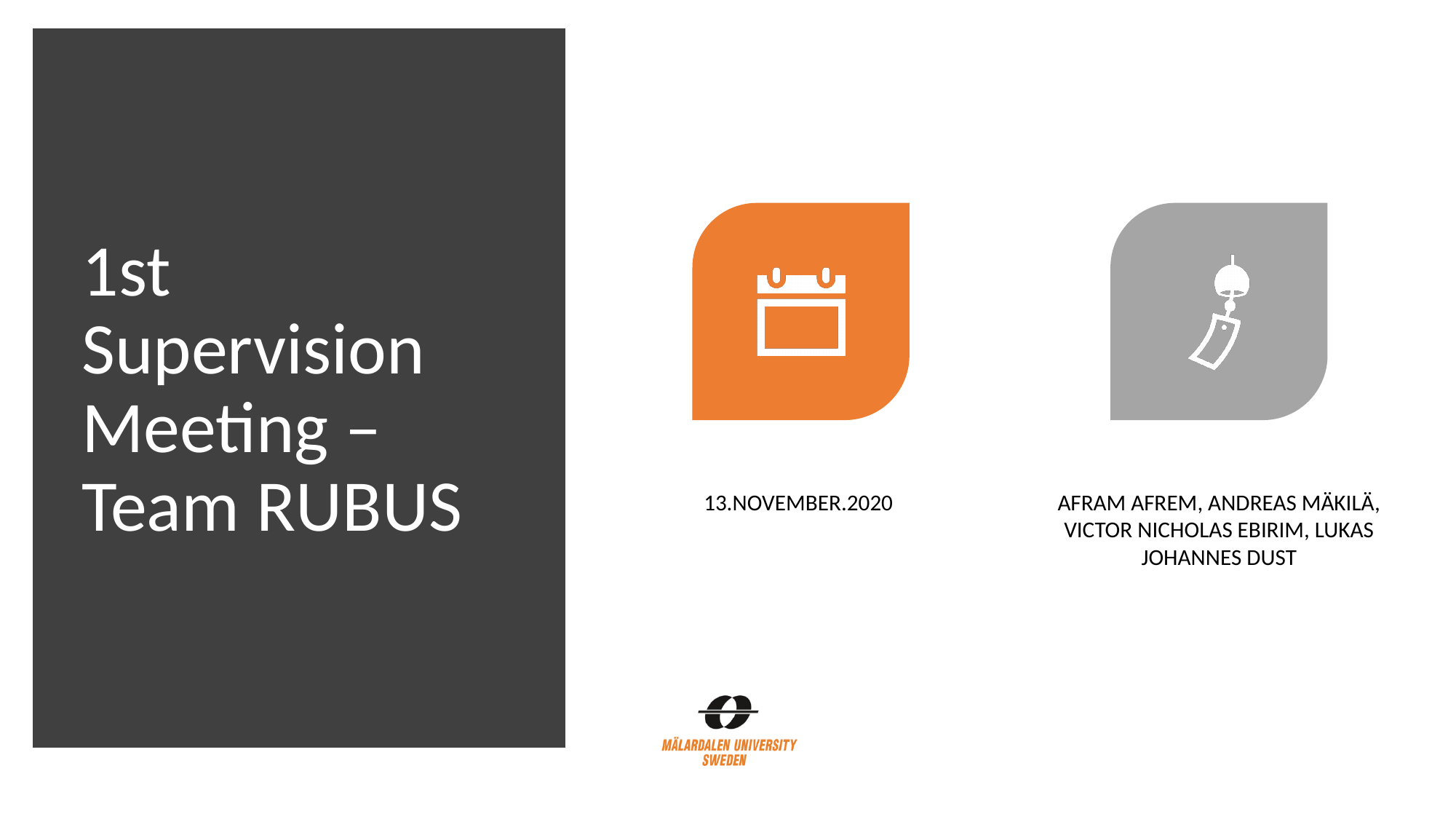

13.November.2020
Afram Afrem, Andreas Mäkilä, Victor Nicholas Ebirim, Lukas Johannes Dust
# 1st Supervision Meeting – Team RUBUS